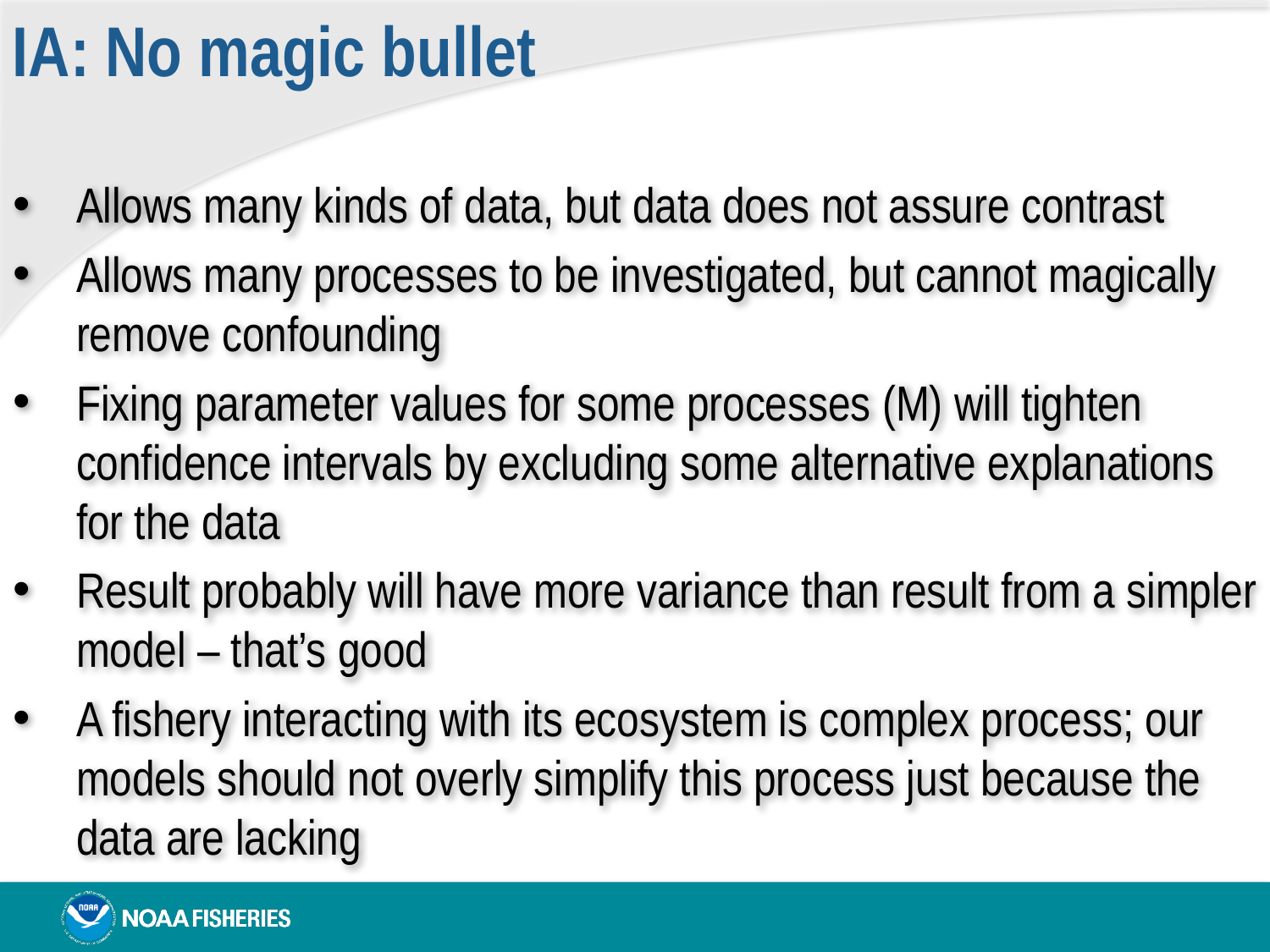

IA: No magic bullet

Allows many kinds of data, but data does not assure contrast
Allows many processes to be investigated, but cannot magically remove confounding
Fixing parameter values for some processes (M) will tighten confidence intervals by excluding some alternative explanations for the data
Result probably will have more variance than result from a simpler model – that’s good
A fishery interacting with its ecosystem is complex process; our models should not overly simplify this process just because the data are lacking